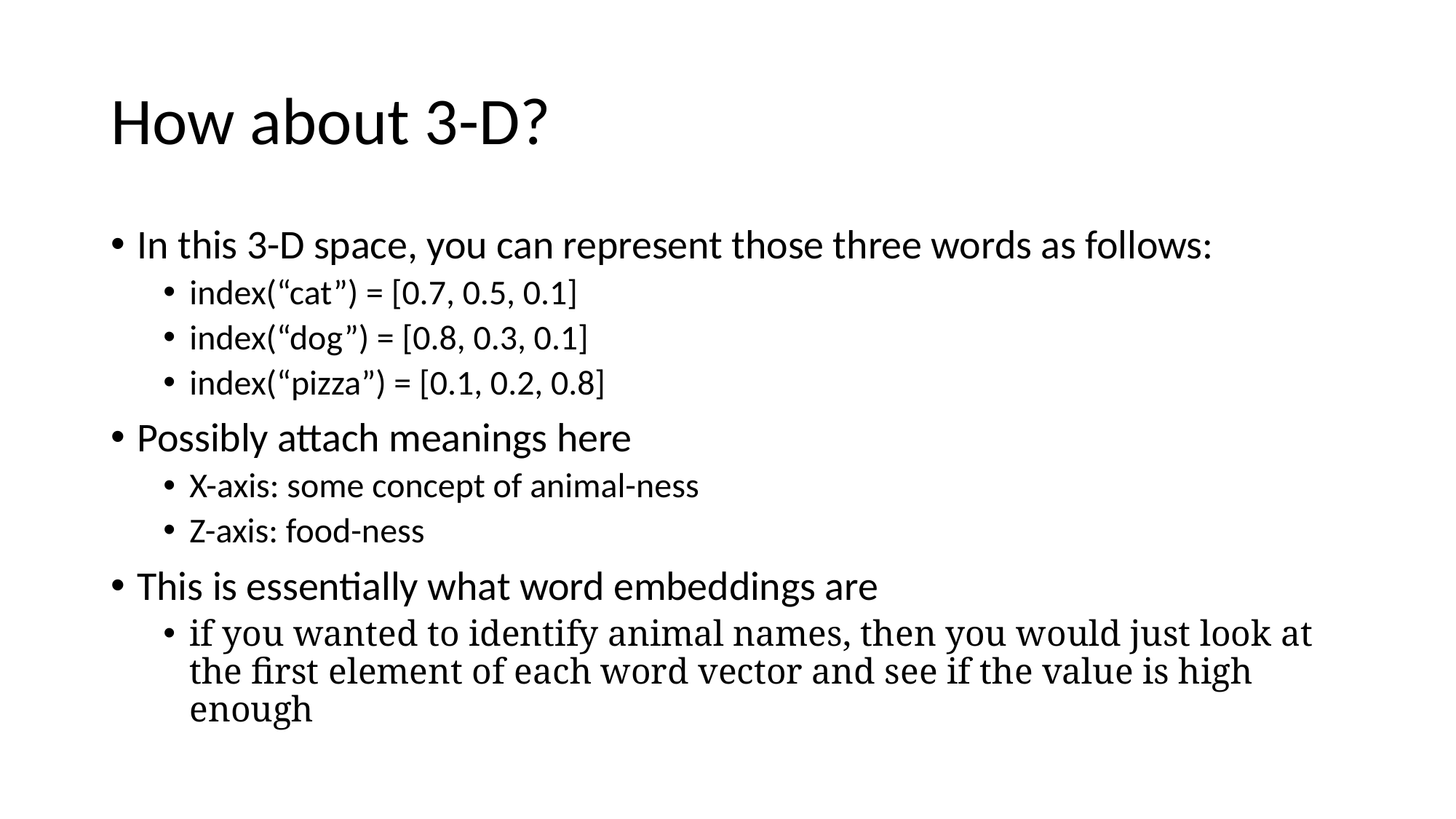

# How about 3-D?
In this 3-D space, you can represent those three words as follows:
index(“cat”) = [0.7, 0.5, 0.1]
index(“dog”) = [0.8, 0.3, 0.1]
index(“pizza”) = [0.1, 0.2, 0.8]
Possibly attach meanings here
X-axis: some concept of animal-ness
Z-axis: food-ness
This is essentially what word embeddings are
if you wanted to identify animal names, then you would just look at the first element of each word vector and see if the value is high enough